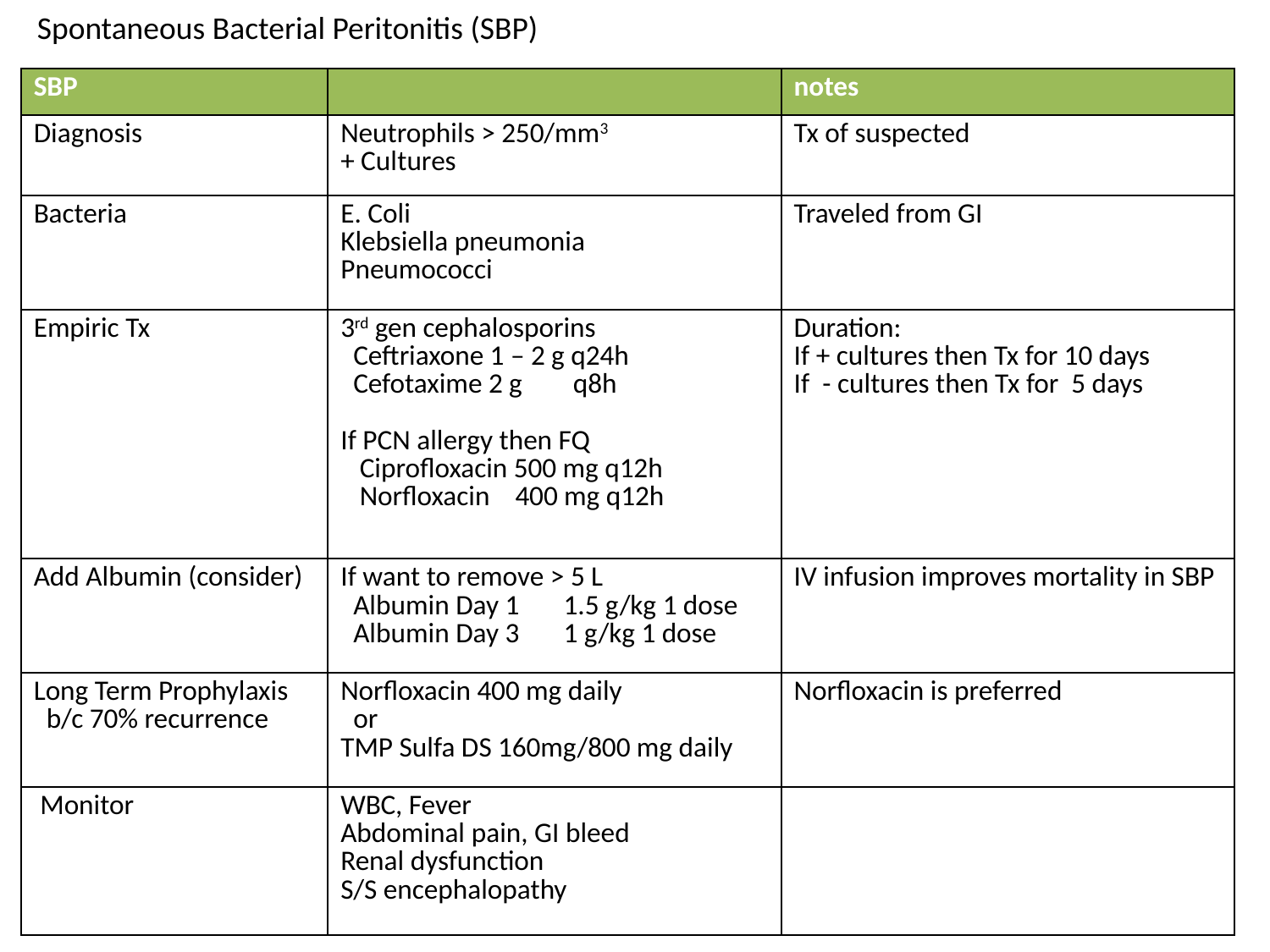

Spontaneous Bacterial Peritonitis (SBP)
| SBP |  | notes |
| --- | --- | --- |
| Diagnosis | Neutrophils > 250/mm3 + Cultures | Tx of suspected |
| Bacteria | E. Coli Klebsiella pneumonia Pneumococci | Traveled from GI |
| Empiric Tx | 3rd gen cephalosporins Ceftriaxone 1 – 2 g q24h Cefotaxime 2 g q8h If PCN allergy then FQ Ciprofloxacin 500 mg q12h Norfloxacin 400 mg q12h | Duration: If + cultures then Tx for 10 days If - cultures then Tx for 5 days |
| Add Albumin (consider) | If want to remove > 5 L Albumin Day 1 1.5 g/kg 1 dose Albumin Day 3 1 g/kg 1 dose | IV infusion improves mortality in SBP |
| Long Term Prophylaxis b/c 70% recurrence | Norfloxacin 400 mg daily or TMP Sulfa DS 160mg/800 mg daily | Norfloxacin is preferred |
| Monitor | WBC, Fever Abdominal pain, GI bleed Renal dysfunction S/S encephalopathy |  |